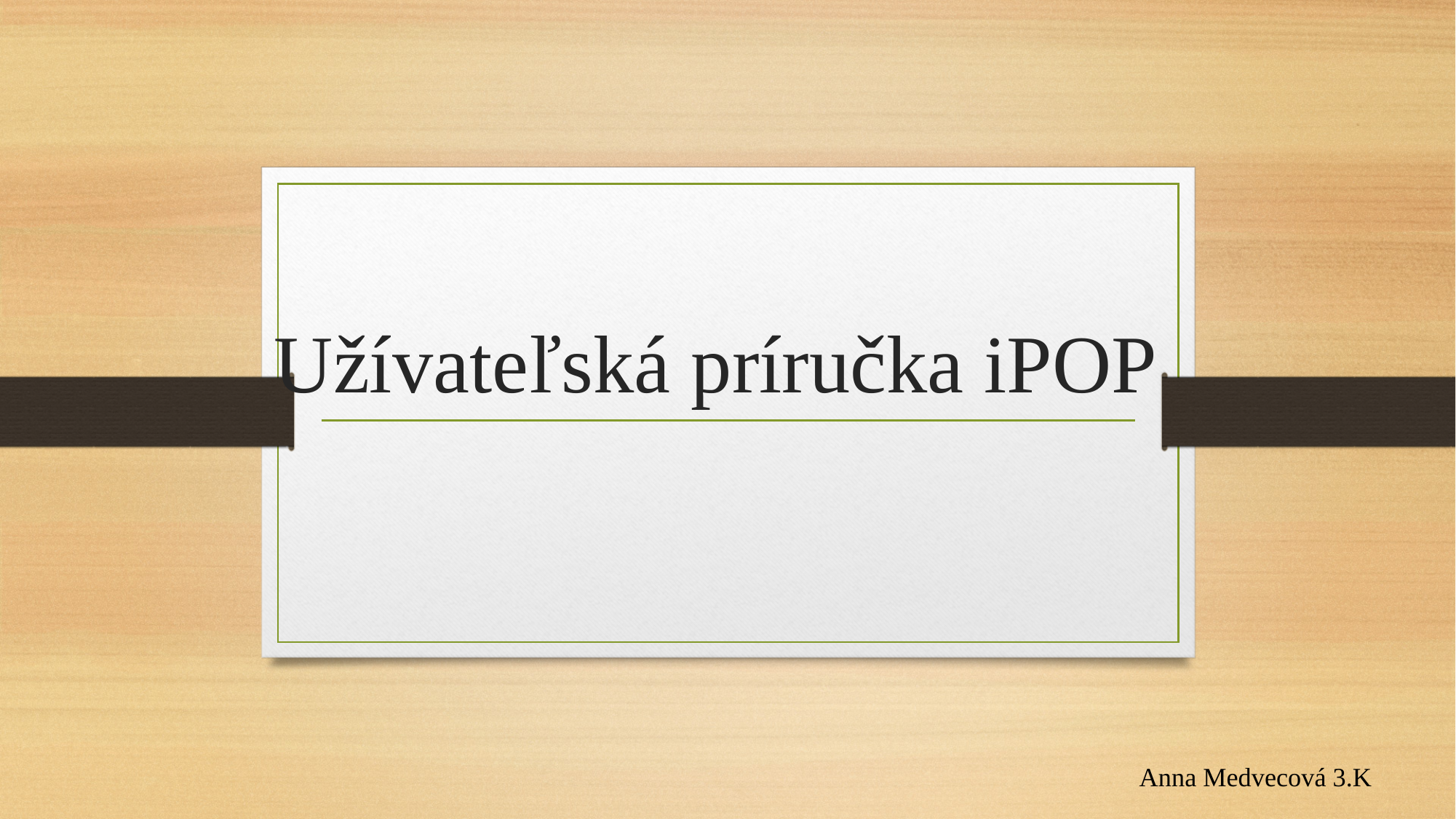

# Užívateľská príručka iPOP

                                                                            Anna Medvecová 3.K